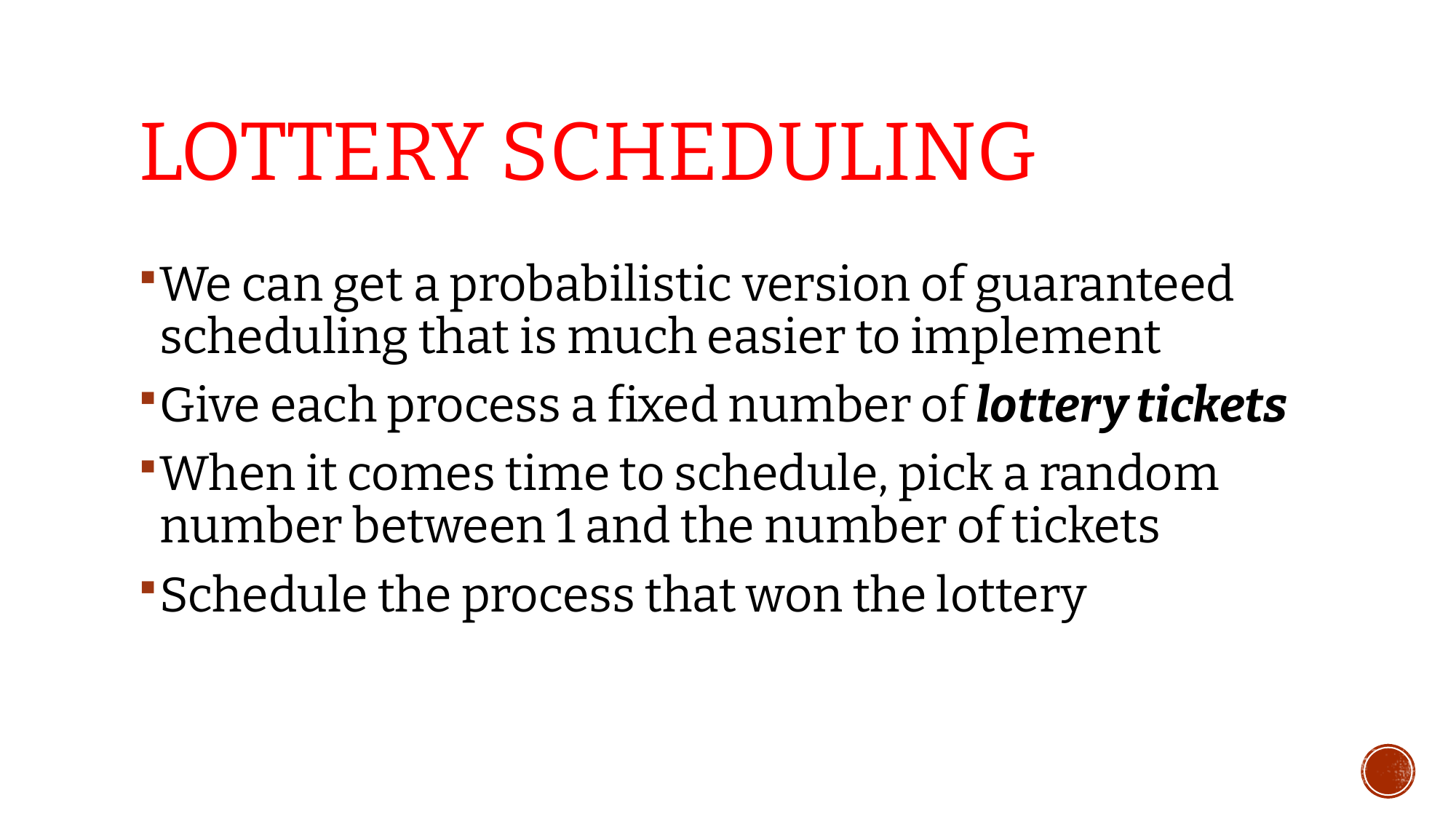

# Lottery Scheduling
We can get a probabilistic version of guaranteed scheduling that is much easier to implement
Give each process a fixed number of lottery tickets
When it comes time to schedule, pick a random number between 1 and the number of tickets
Schedule the process that won the lottery